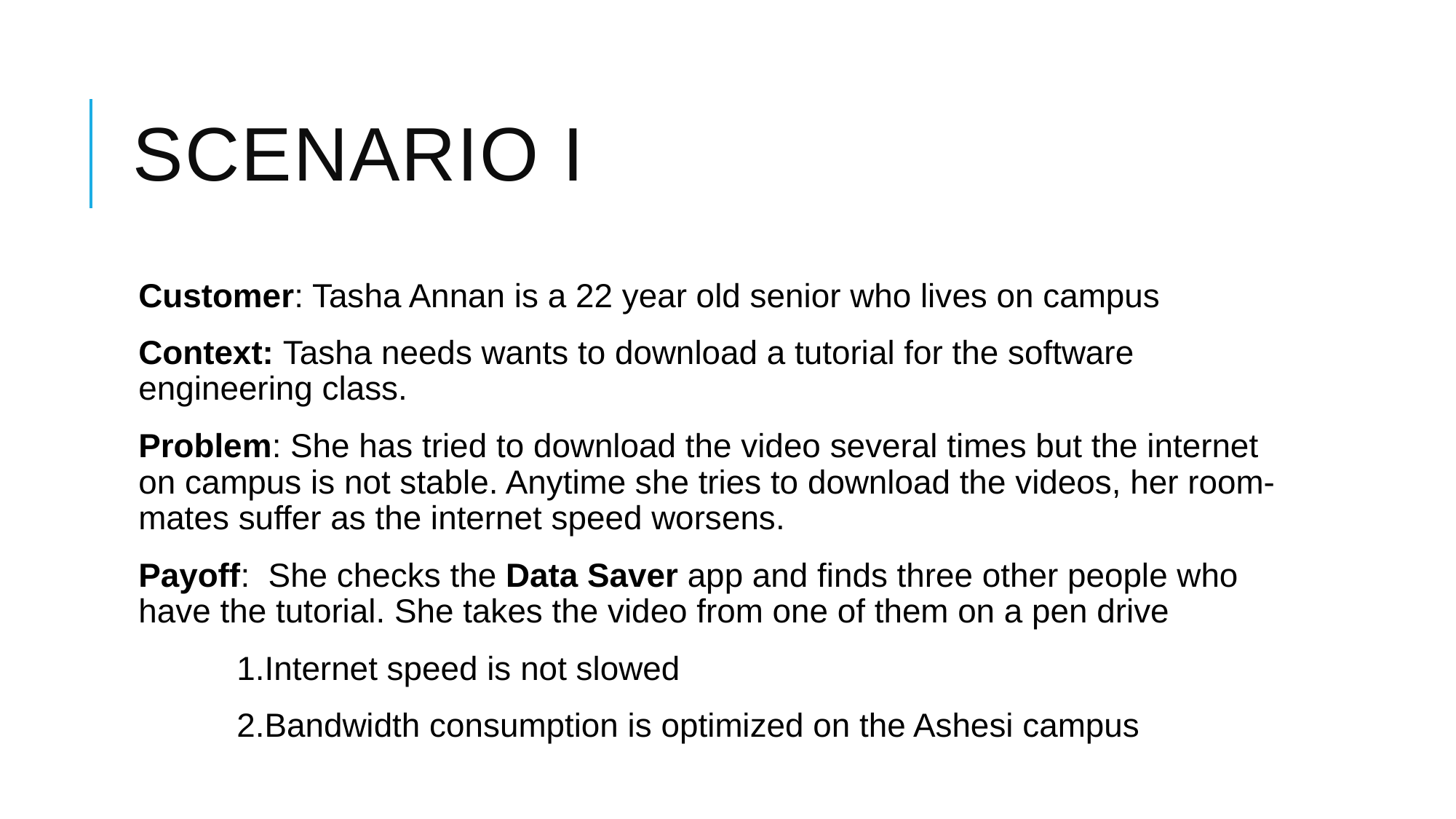

# SCENARIO I
Customer: Tasha Annan is a 22 year old senior who lives on campus
Context: Tasha needs wants to download a tutorial for the software engineering class.
Problem: She has tried to download the video several times but the internet on campus is not stable. Anytime she tries to download the videos, her room-mates suffer as the internet speed worsens.
Payoff:  She checks the Data Saver app and finds three other people who have the tutorial. She takes the video from one of them on a pen drive
	1.Internet speed is not slowed
	2.Bandwidth consumption is optimized on the Ashesi campus